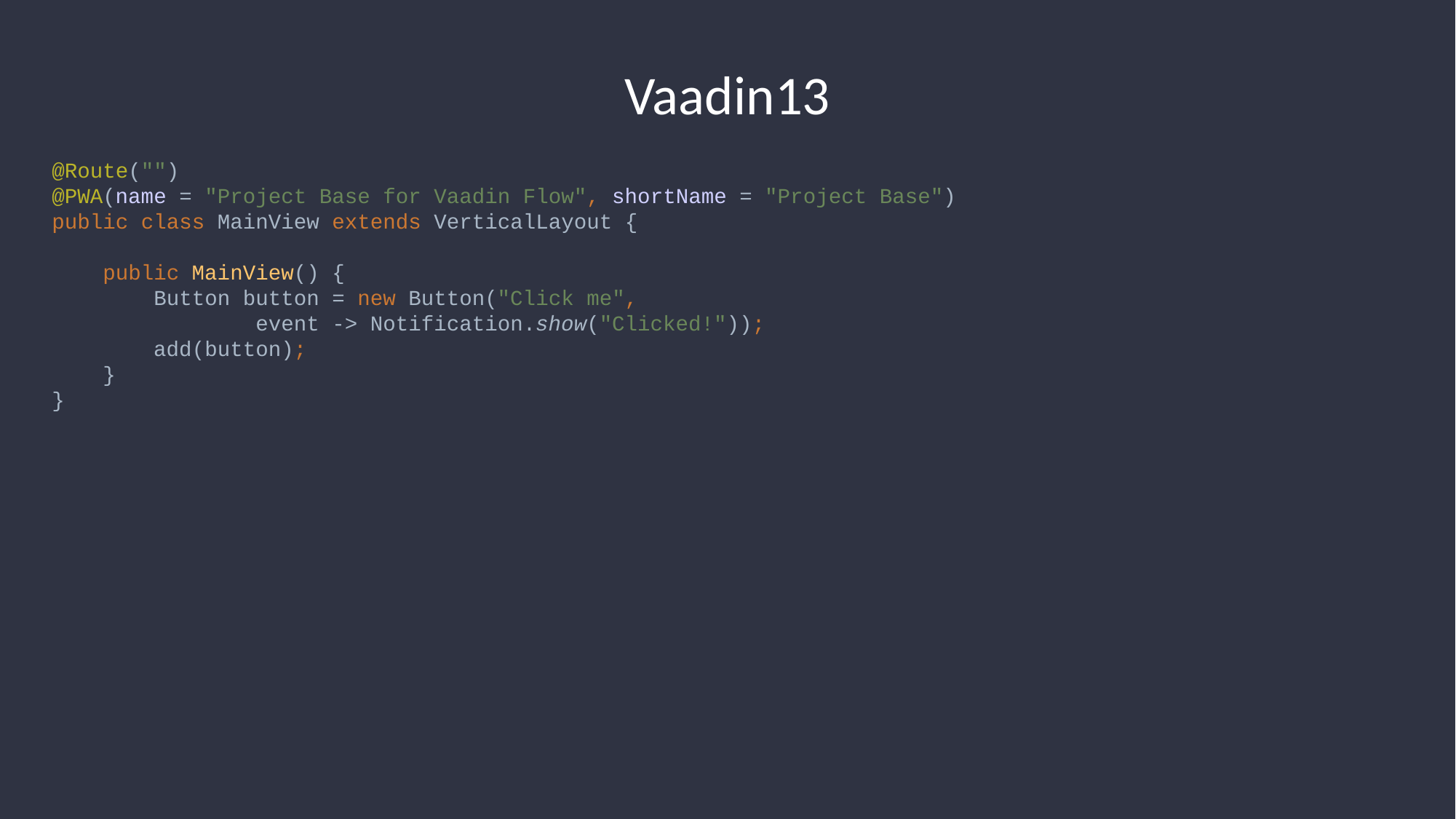

# Vaadin13
@Route("")
@PWA(name = "Project Base for Vaadin Flow", shortName = "Project Base")
public class MainView extends VerticalLayout {
    public MainView() {
        Button button = new Button("Click me",
                event -> Notification.show("Clicked!"));
        add(button);
    }
}